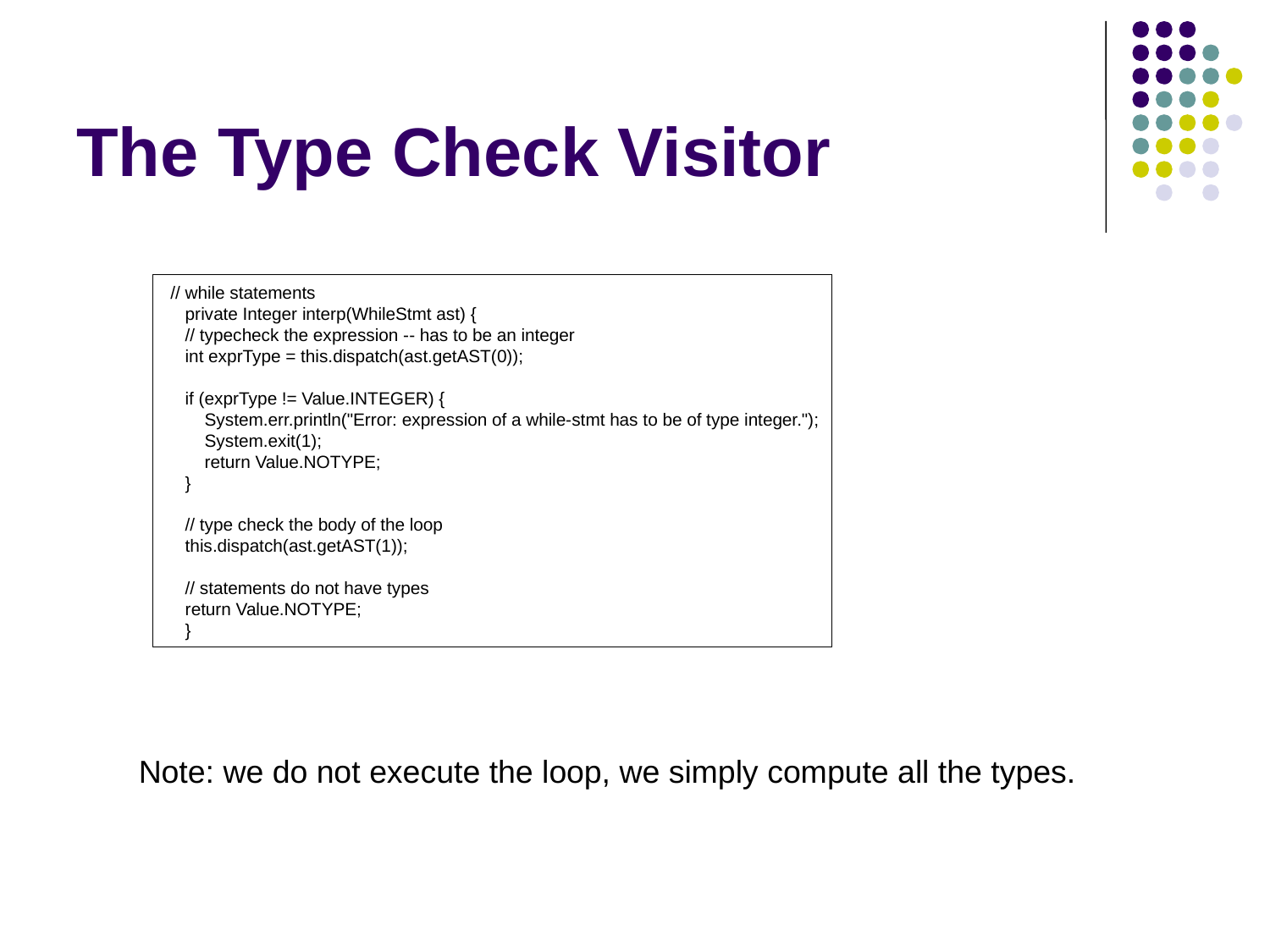

# The Type Check Visitor
 // while statements
    private Integer interp(WhileStmt ast) {
    // typecheck the expression -- has to be an integer
    int exprType = this.dispatch(ast.getAST(0));

    if (exprType != Value.INTEGER) {
        System.err.println("Error: expression of a while-stmt has to be of type integer.");
        System.exit(1);
        return Value.NOTYPE;
    }

    // type check the body of the loop
    this.dispatch(ast.getAST(1));

    // statements do not have types
    return Value.NOTYPE;
    }
Note: we do not execute the loop, we simply compute all the types.